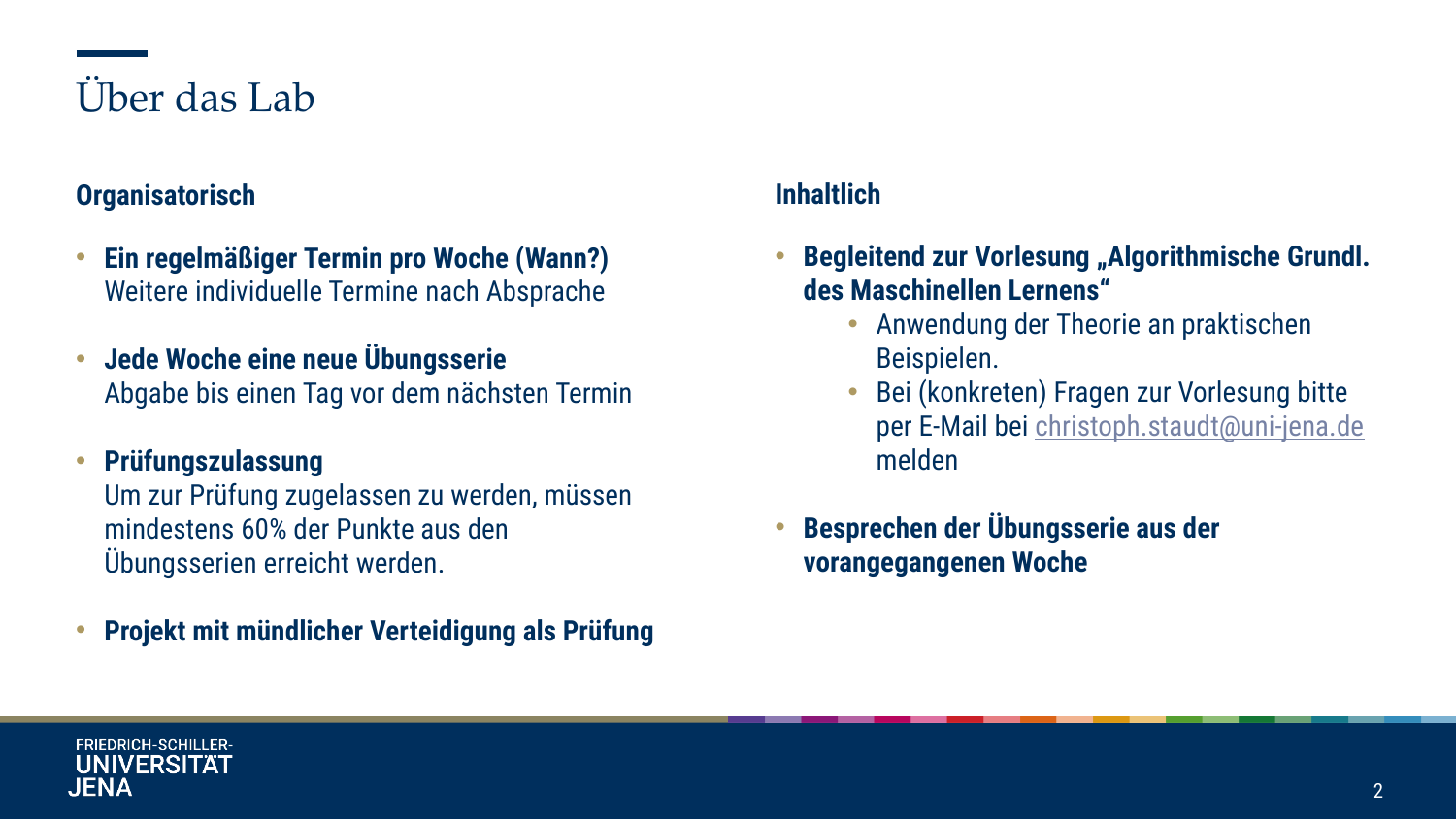

Über das Lab
Inhaltlich

Begleitend zur Vorlesung „Algorithmische Grundl. des Maschinellen Lernens“
Anwendung der Theorie an praktischen Beispielen.
Bei (konkreten) Fragen zur Vorlesung bitte per E-Mail bei christoph.staudt@uni-jena.de melden

Besprechen der Übungsserie aus der vorangegangenen Woche

Organisatorisch

Ein regelmäßiger Termin pro Woche (Wann?)
Weitere individuelle Termine nach Absprache

Jede Woche eine neue Übungsserie
Abgabe bis einen Tag vor dem nächsten Termin
Prüfungszulassung
Um zur Prüfung zugelassen zu werden, müssen mindestens 60% der Punkte aus den Übungsserien erreicht werden.

Projekt mit mündlicher Verteidigung als Prüfung